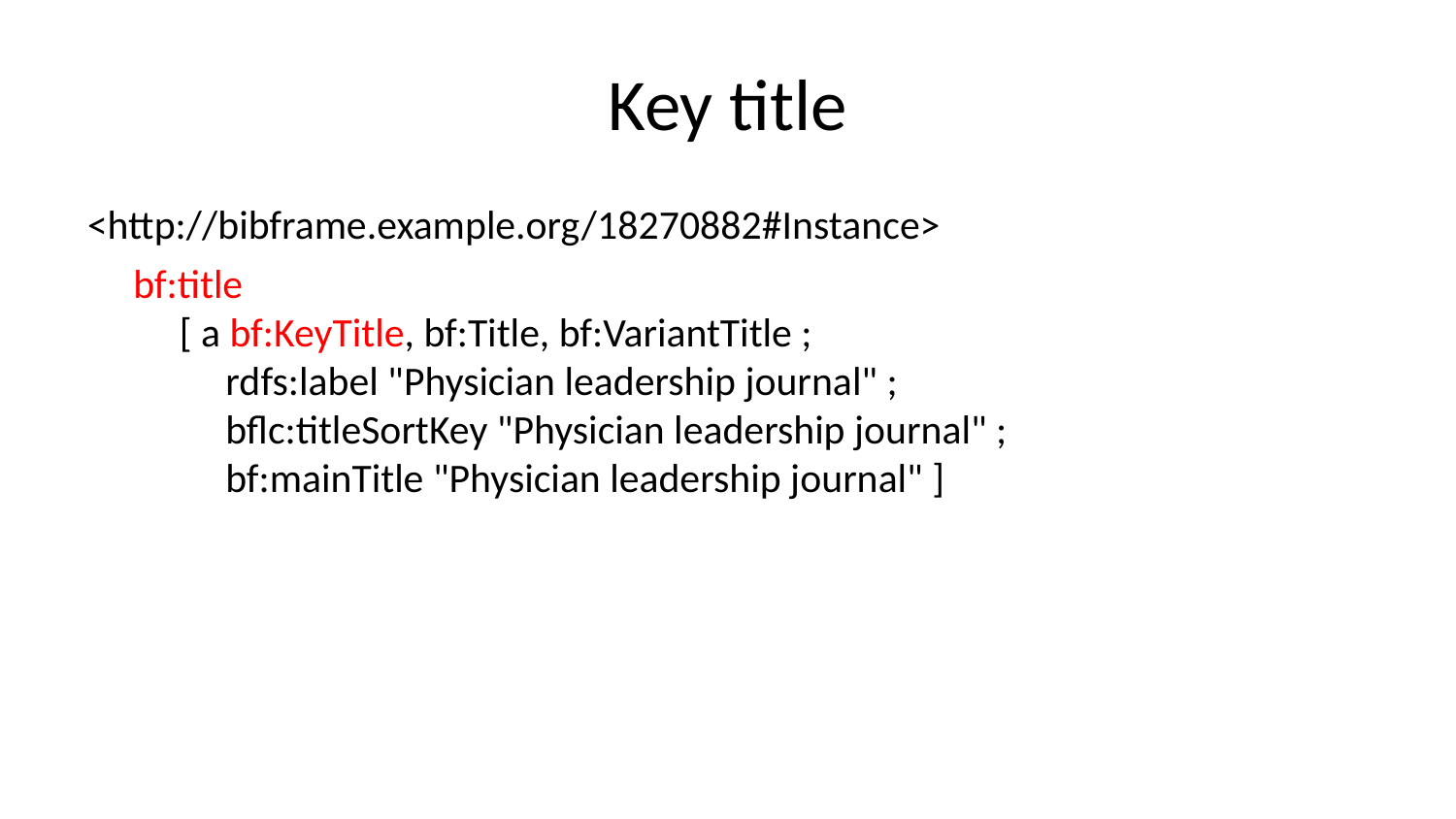

# Key title
<http://bibframe.example.org/18270882#Instance>
     bf:title
          [ a bf:KeyTitle, bf:Title, bf:VariantTitle ;
               rdfs:label "Physician leadership journal" ;
               bflc:titleSortKey "Physician leadership journal" ;
               bf:mainTitle "Physician leadership journal" ]